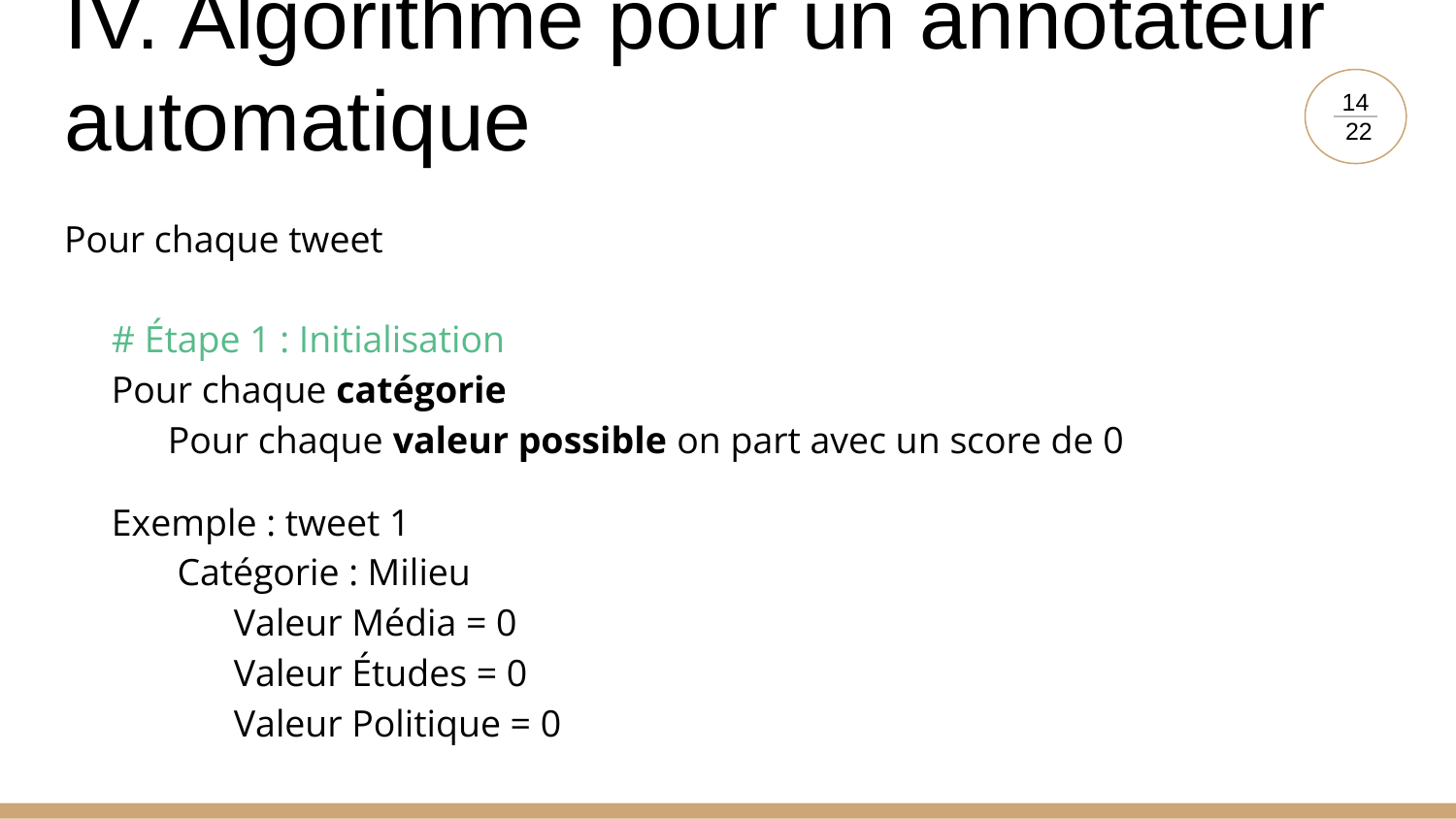

# IV. Algorithme pour un annotateur automatique
14
 22
Pour chaque tweet
     # Étape 1 : Initialisation
     Pour chaque catégorie
           Pour chaque valeur possible on part avec un score de 0
     Exemple : tweet 1
            Catégorie : Milieu
                  Valeur Média = 0
                  Valeur Études = 0
                  Valeur Politique = 0